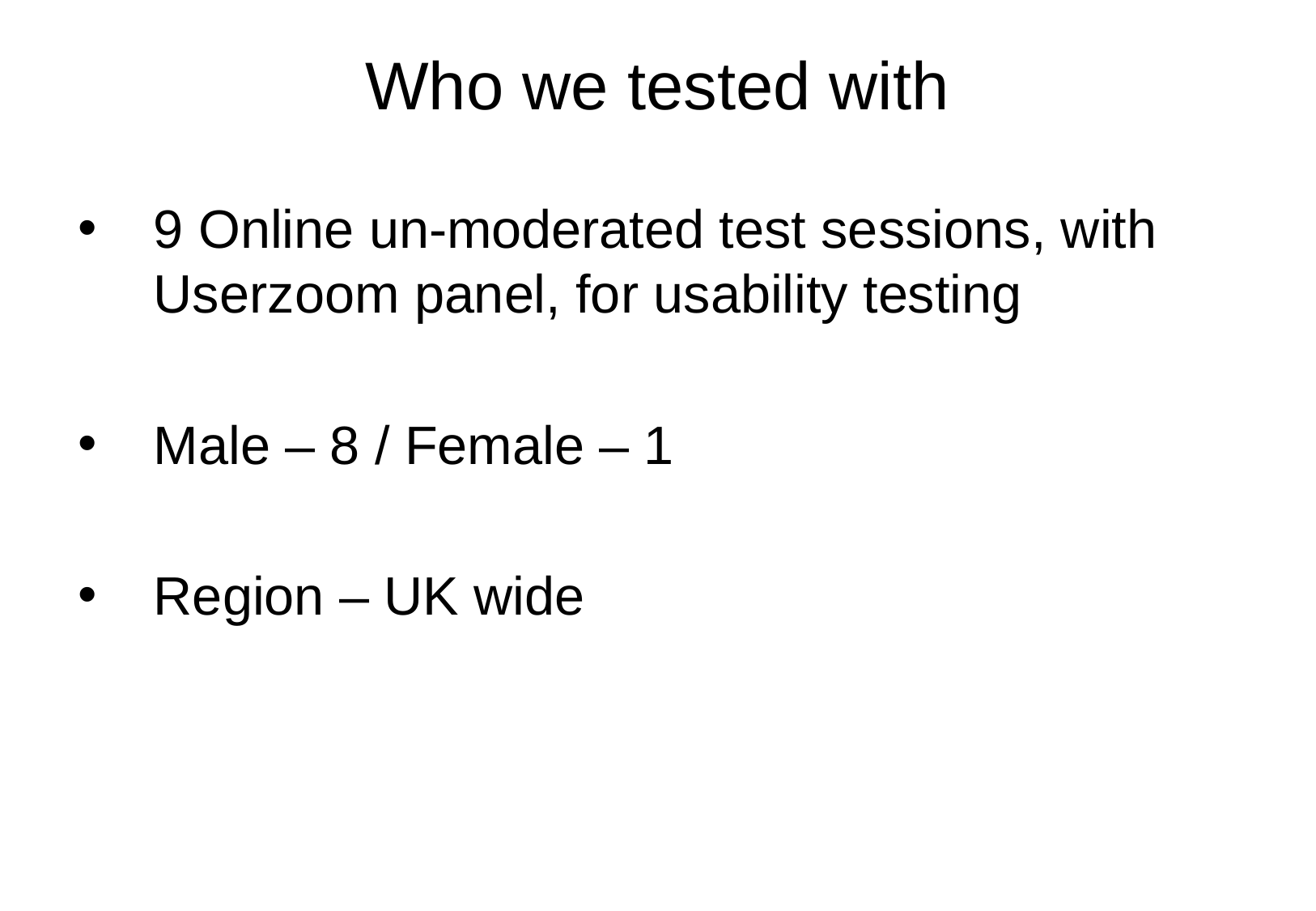

# Who we tested with
9 Online un-moderated test sessions, with Userzoom panel, for usability testing

Male – 8 / Female – 1

Region – UK wide